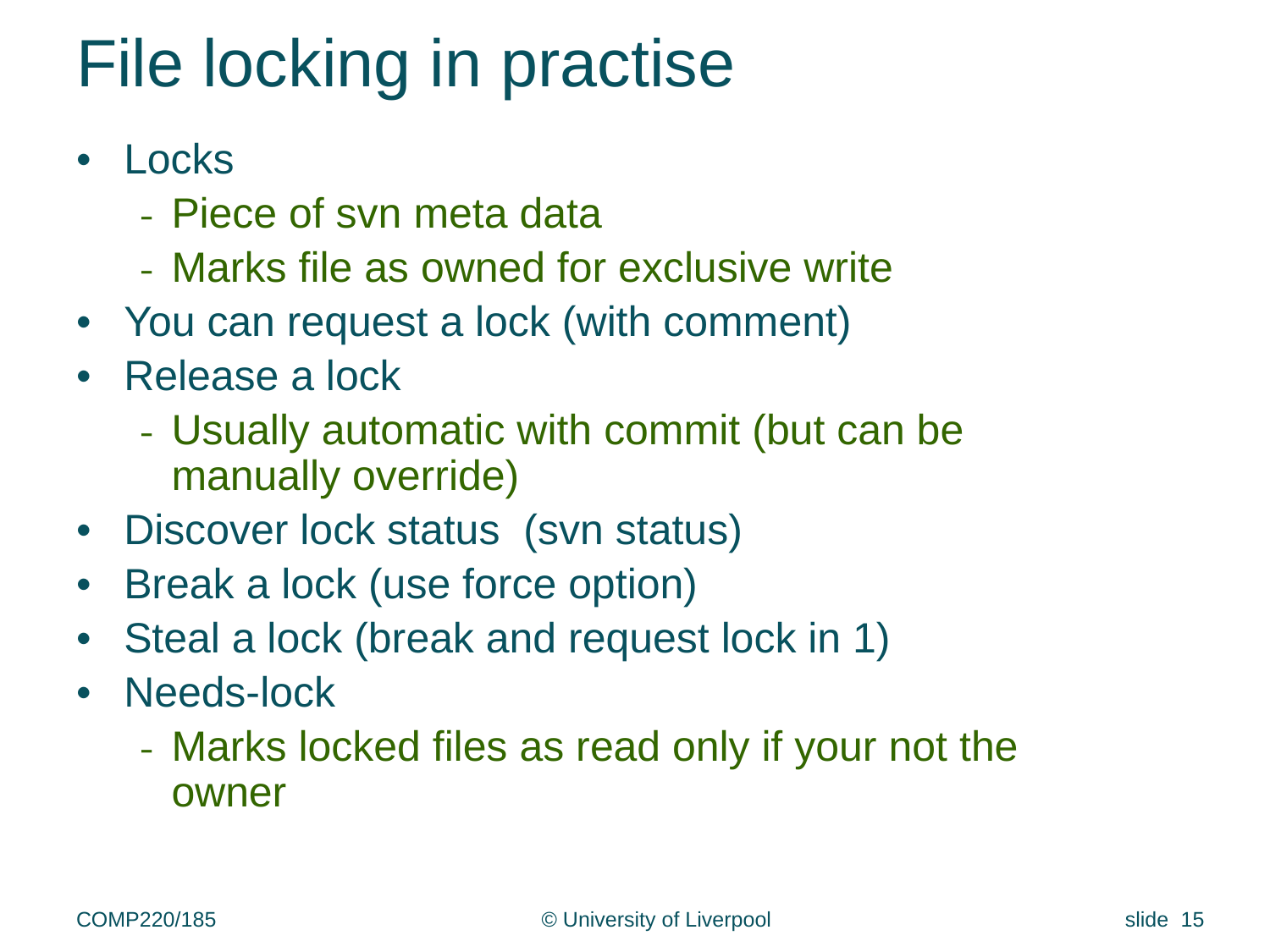

# File locking in practise
Locks
Piece of svn meta data
Marks file as owned for exclusive write
You can request a lock (with comment)
Release a lock
Usually automatic with commit (but can be manually override)
Discover lock status  (svn status)
Break a lock (use force option)
Steal a lock (break and request lock in 1)
Needs-lock
Marks locked files as read only if your not the owner

COMP220/185
© University of Liverpool
slide  15